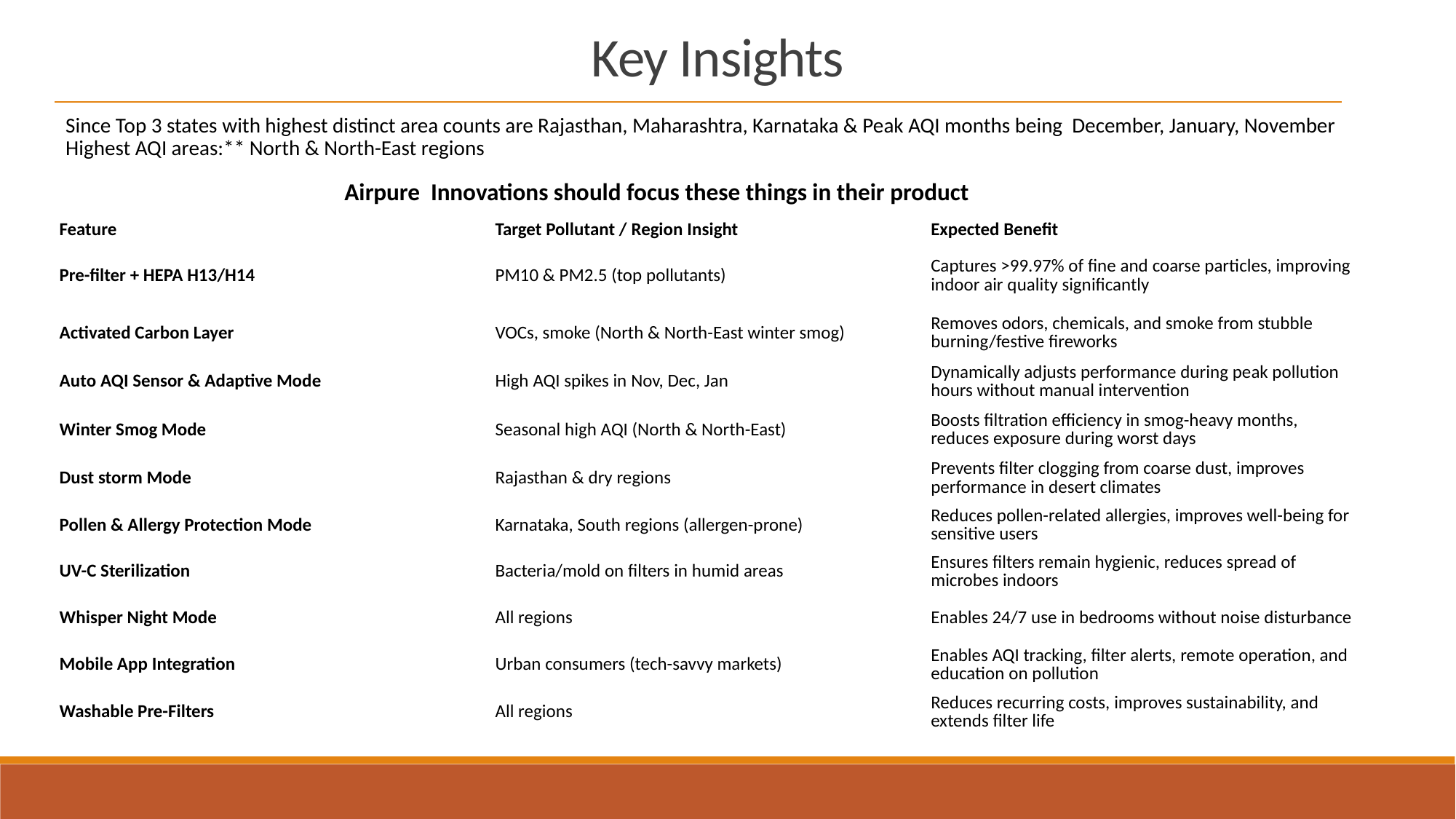

Key Insights
Since Top 3 states with highest distinct area counts are Rajasthan, Maharashtra, Karnataka & Peak AQI months being  December, January, November
Highest AQI areas:** North & North-East regions

Airpure  Innovations should focus these things in their product
| Feature | Target Pollutant / Region Insight | Expected Benefit |
| --- | --- | --- |
| Pre-filter + HEPA H13/H14 | PM10 & PM2.5 (top pollutants) | Captures >99.97% of fine and coarse particles, improving indoor air quality significantly |
| Activated Carbon Layer | VOCs, smoke (North & North-East winter smog) | Removes odors, chemicals, and smoke from stubble burning/festive fireworks |
| Auto AQI Sensor & Adaptive Mode | High AQI spikes in Nov, Dec, Jan | Dynamically adjusts performance during peak pollution hours without manual intervention |
| Winter Smog Mode | Seasonal high AQI (North & North-East) | Boosts filtration efficiency in smog-heavy months, reduces exposure during worst days |
| Dust storm Mode | Rajasthan & dry regions | Prevents filter clogging from coarse dust, improves performance in desert climates |
| Pollen & Allergy Protection Mode | Karnataka, South regions (allergen-prone) | Reduces pollen-related allergies, improves well-being for sensitive users |
| UV-C Sterilization | Bacteria/mold on filters in humid areas | Ensures filters remain hygienic, reduces spread of microbes indoors |
| Whisper Night Mode | All regions | Enables 24/7 use in bedrooms without noise disturbance |
| Mobile App Integration | Urban consumers (tech-savvy markets) | Enables AQI tracking, filter alerts, remote operation, and education on pollution |
| Washable Pre-Filters | All regions | Reduces recurring costs, improves sustainability, and extends filter life |